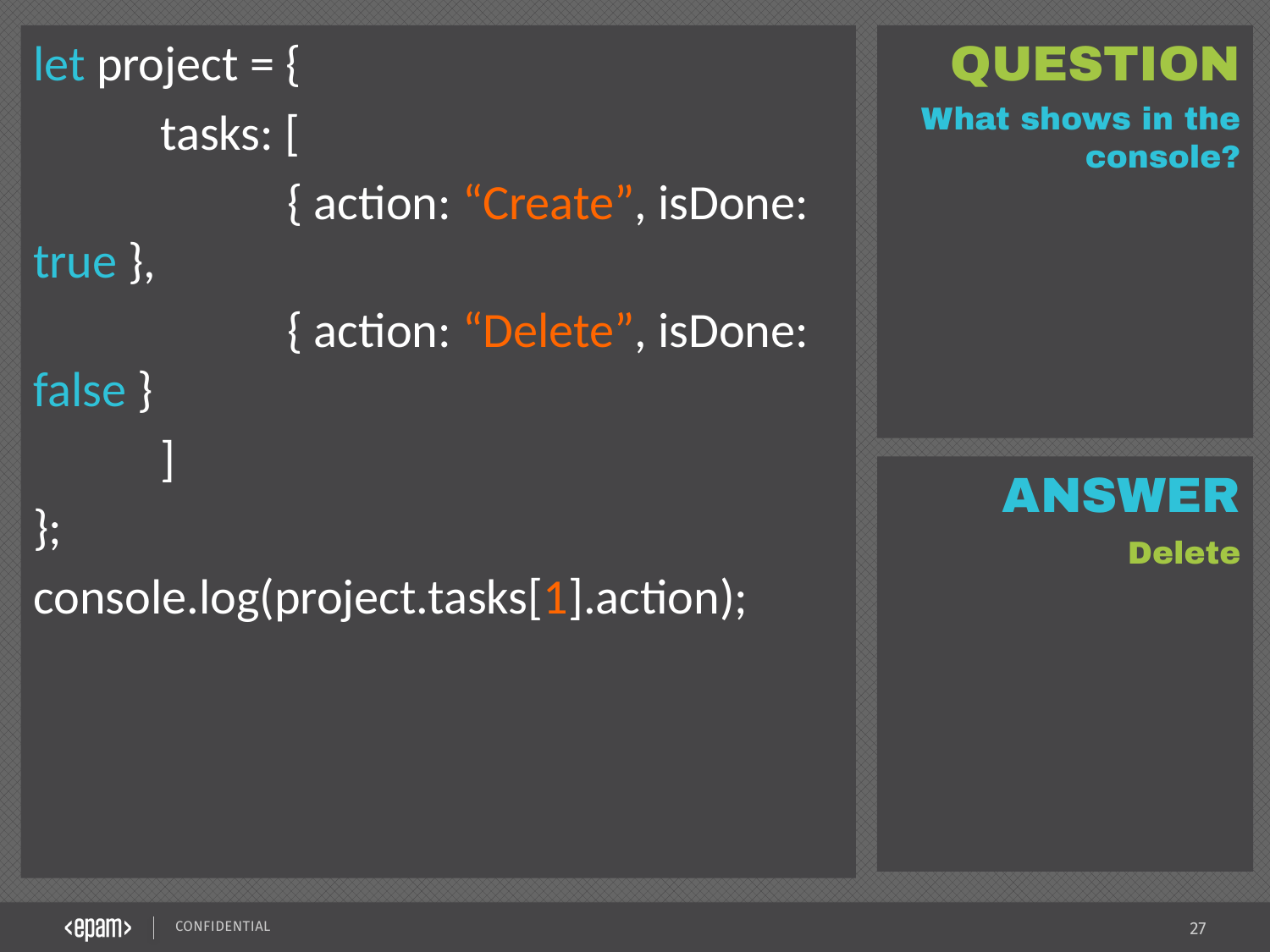

let project = {
	tasks: [
		{ action: “Create”, isDone: true },
		{ action: “Delete”, isDone: false }
	]
};
console.log(project.tasks[1].action);
What shows in the console?

Delete